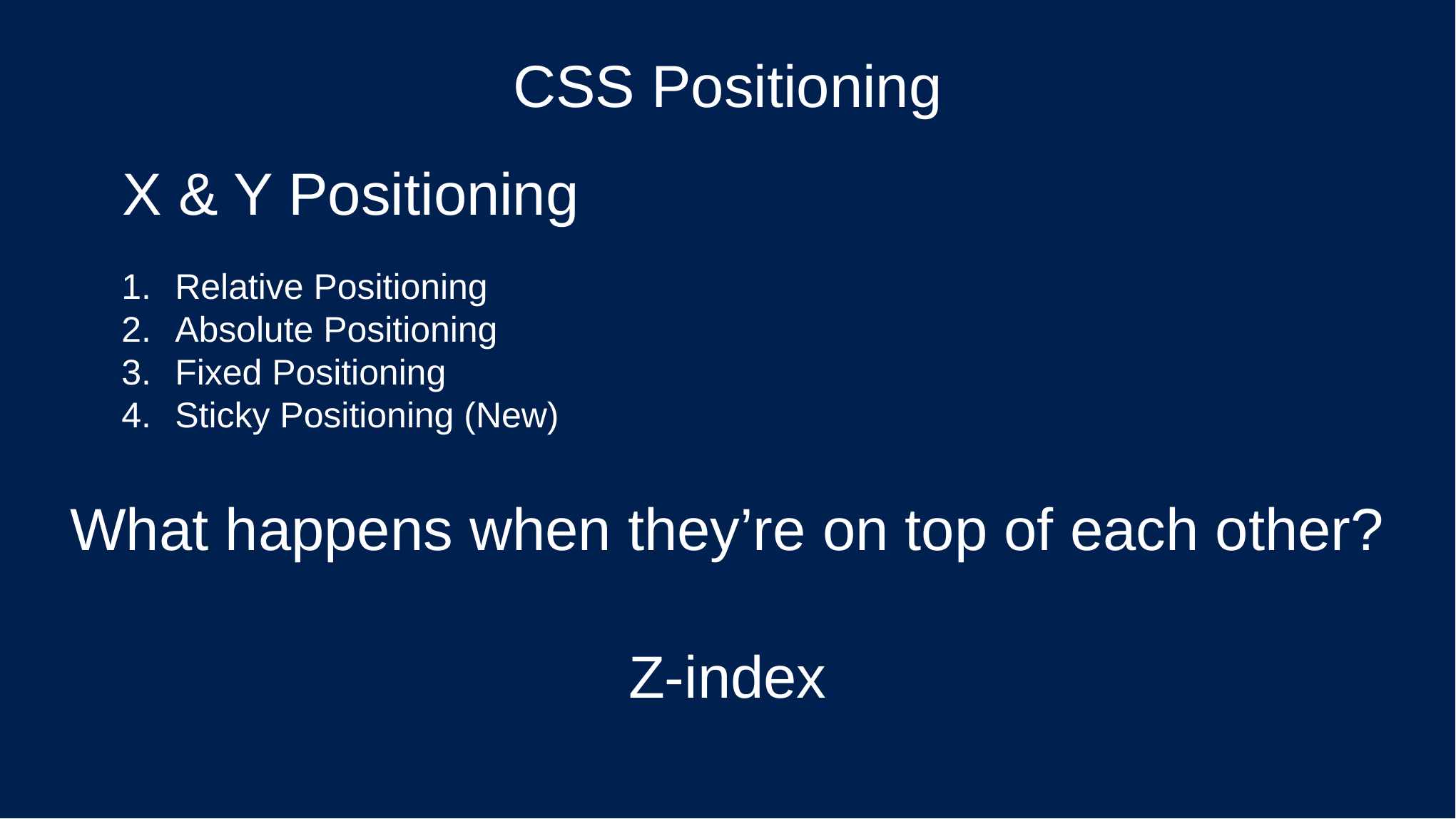

CSS Positioning
X & Y Positioning
Relative Positioning
Absolute Positioning
Fixed Positioning
Sticky Positioning (New)
What happens when they’re on top of each other?
Z-index